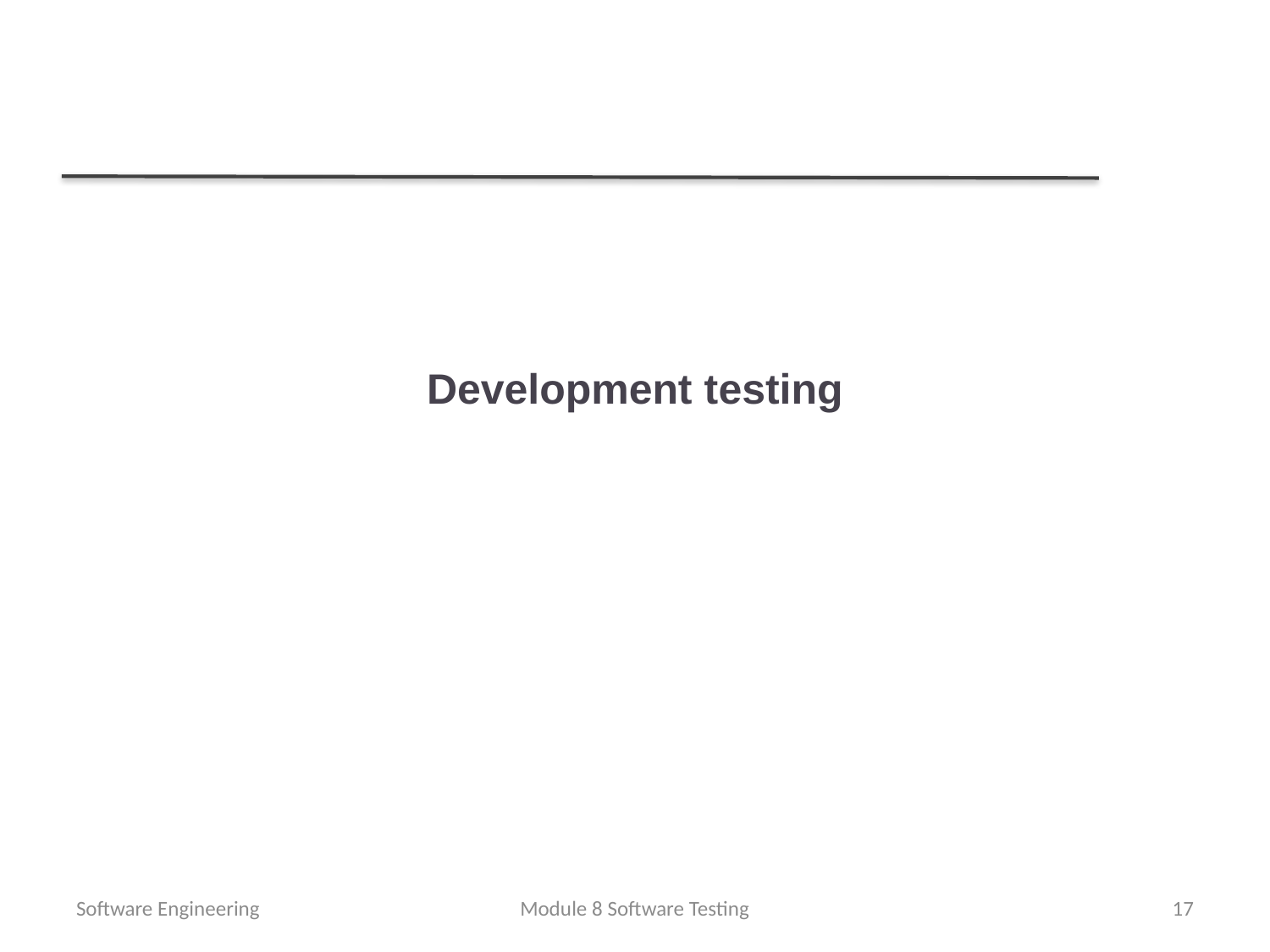

# Development testing
Software Engineering
Module 8 Software Testing
17